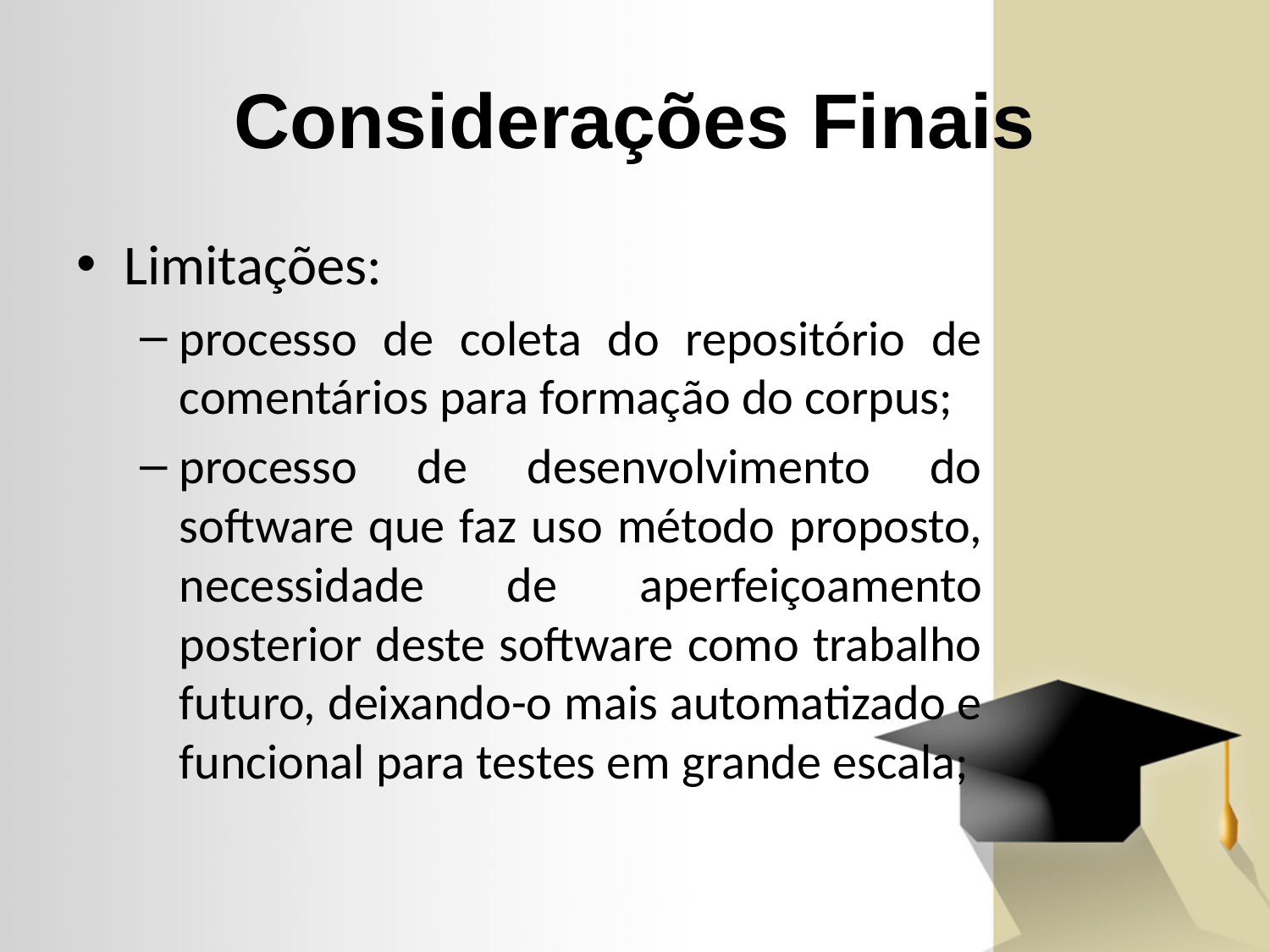

# Considerações Finais
Limitações:
processo de coleta do repositório de comentários para formação do corpus;
processo de desenvolvimento do software que faz uso método proposto, necessidade de aperfeiçoamento posterior deste software como trabalho futuro, deixando-o mais automatizado e funcional para testes em grande escala;